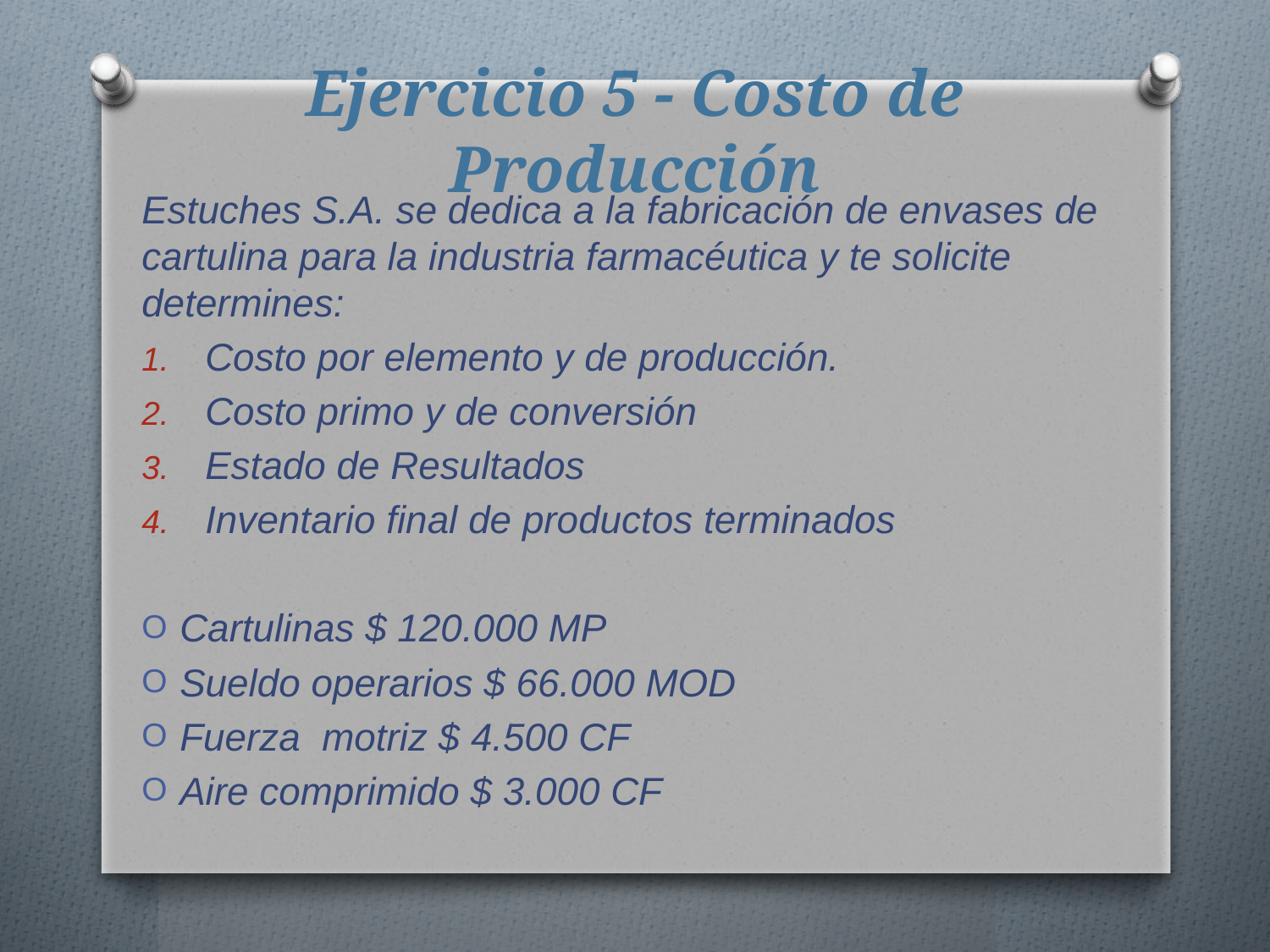

# Ejercicio 5 - Costo de Producción
Estuches S.A. se dedica a la fabricación de envases de cartulina para la industria farmacéutica y te solicite determines:
Costo por elemento y de producción.
Costo primo y de conversión
Estado de Resultados
Inventario final de productos terminados

Cartulinas $ 120.000 MP
Sueldo operarios $ 66.000 MOD
Fuerza  motriz $ 4.500 CF
Aire comprimido $ 3.000 CF